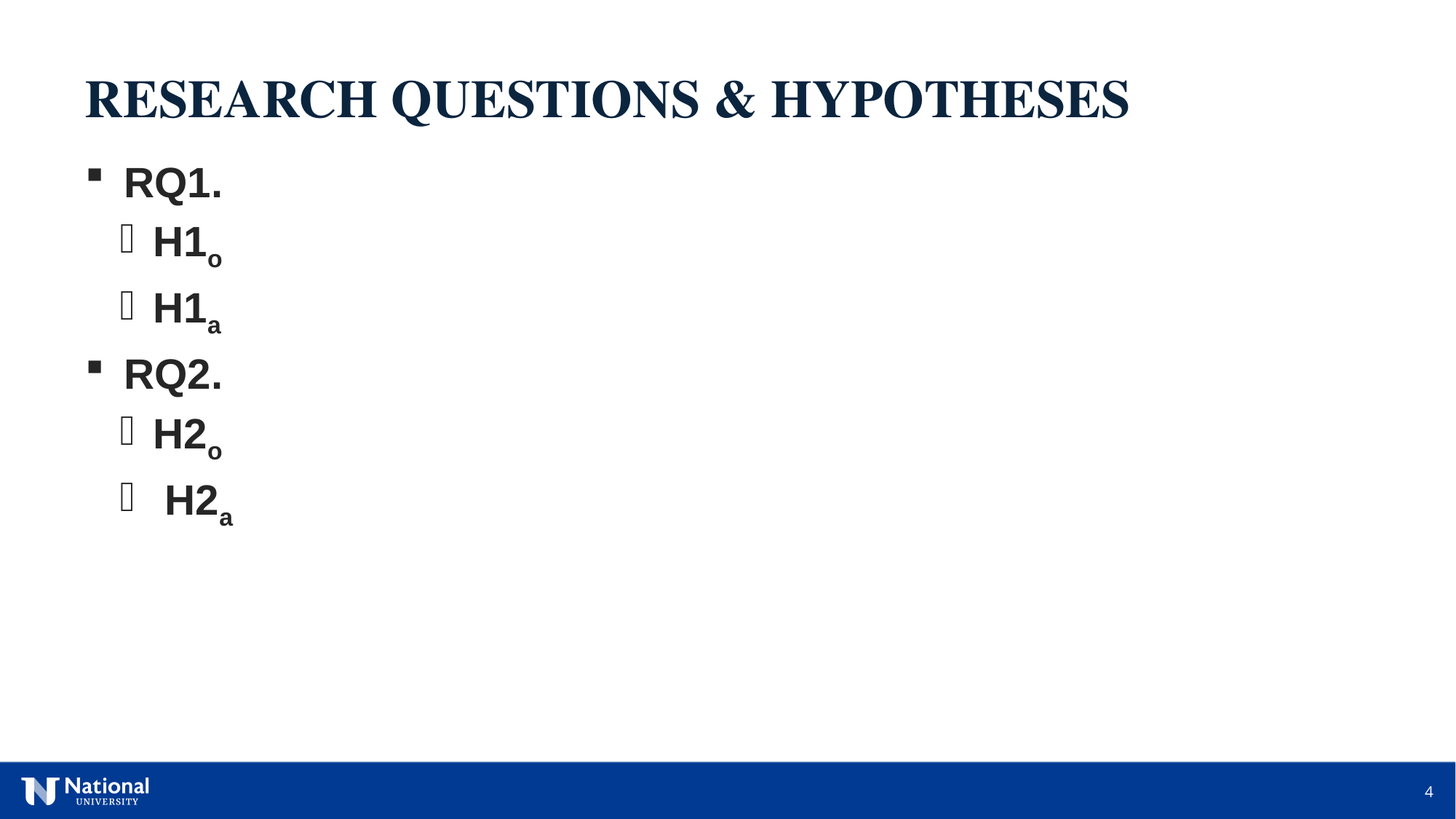

RESEARCH QUESTIONS & HYPOTHESES
 RQ1.
H1o
H1a
 RQ2.
H2o
 H2a